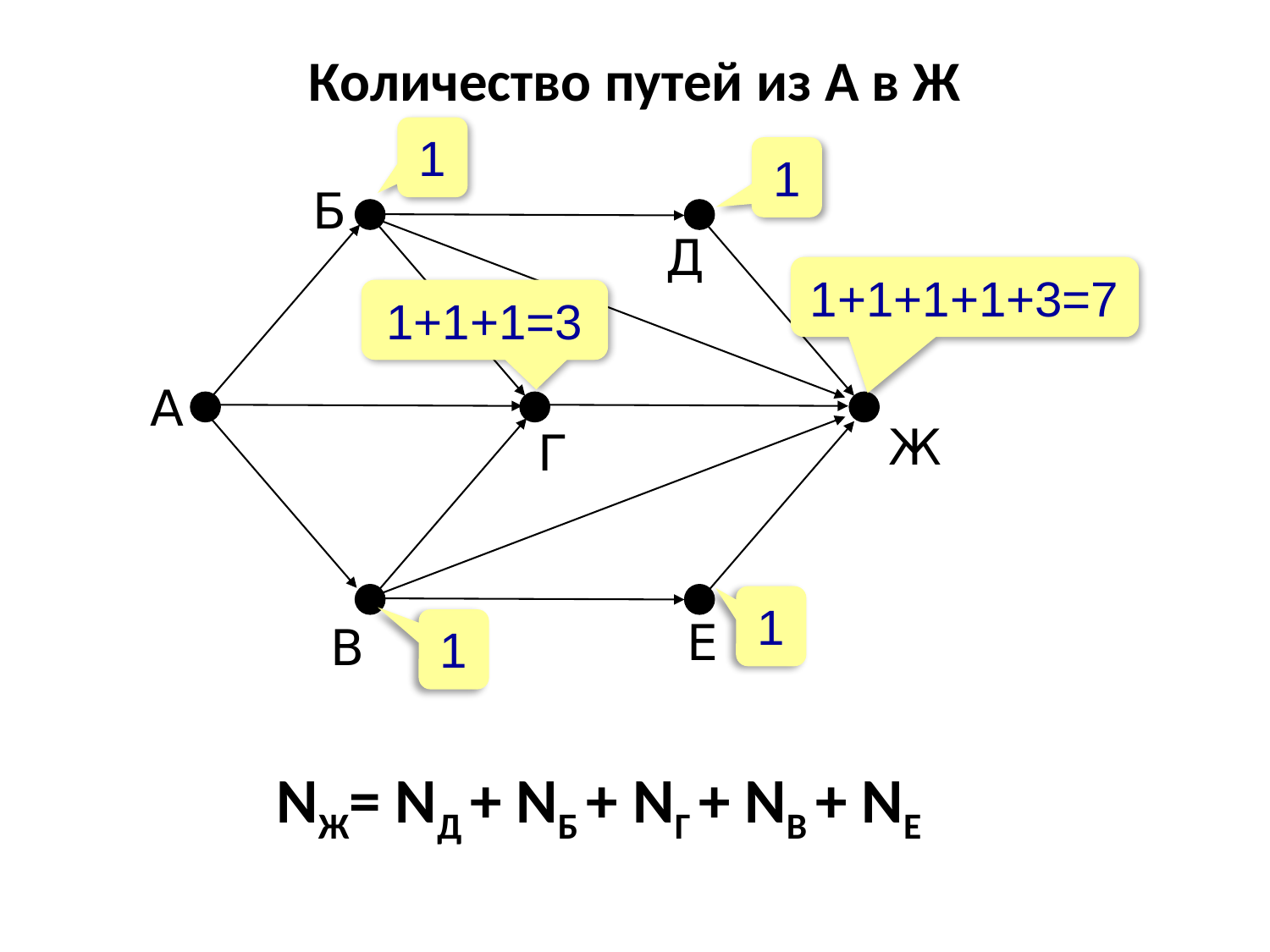

# Количество путей из А в Ж
1
1
Б

Д

А

Ж
Г

Е
В
1+1+1+1+3=7
1+1+1=3
1
1
NЖ= NД + NБ + NГ + NВ + NЕ